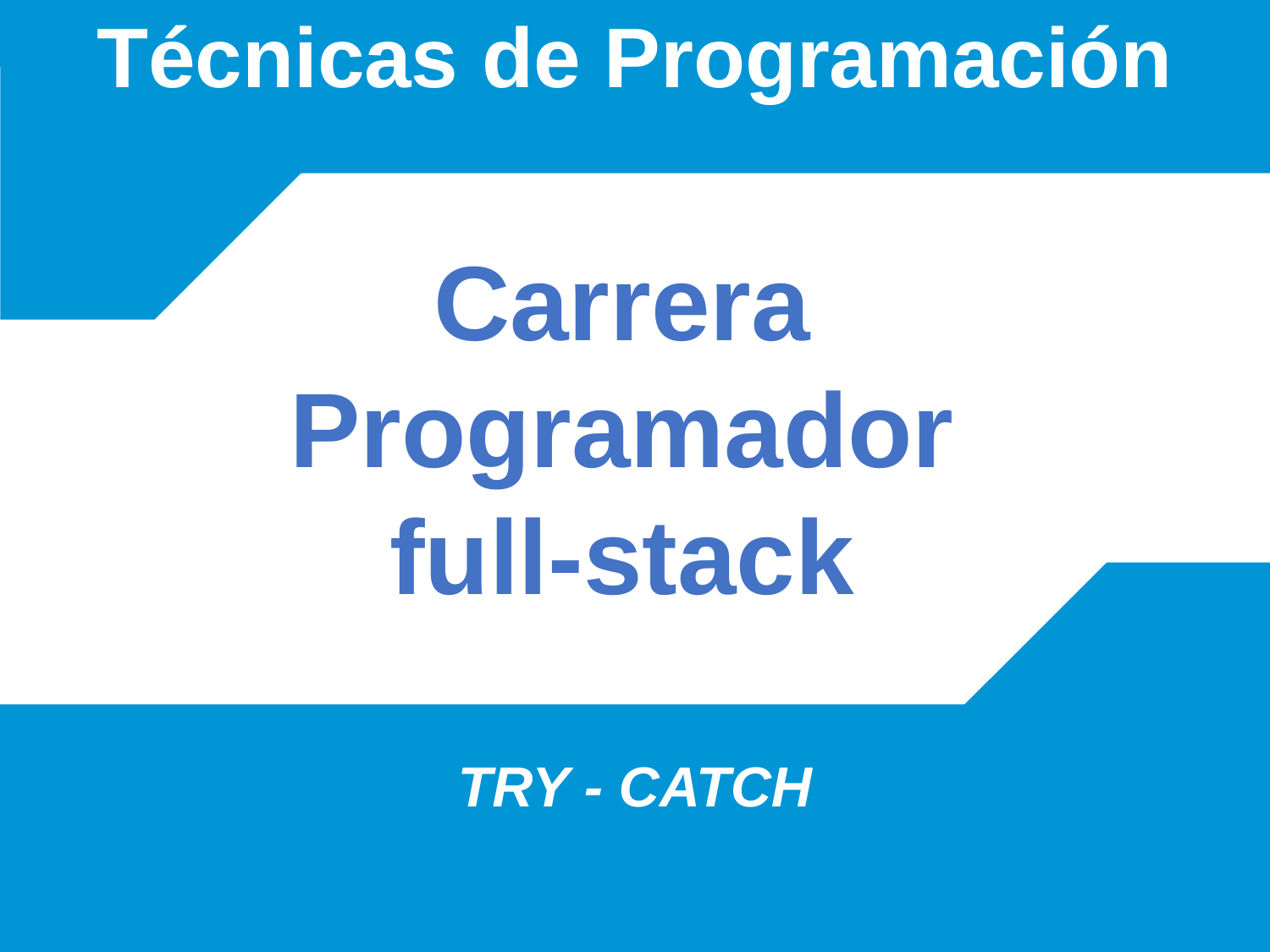

# Técnicas de Programación
TRY - CATCH